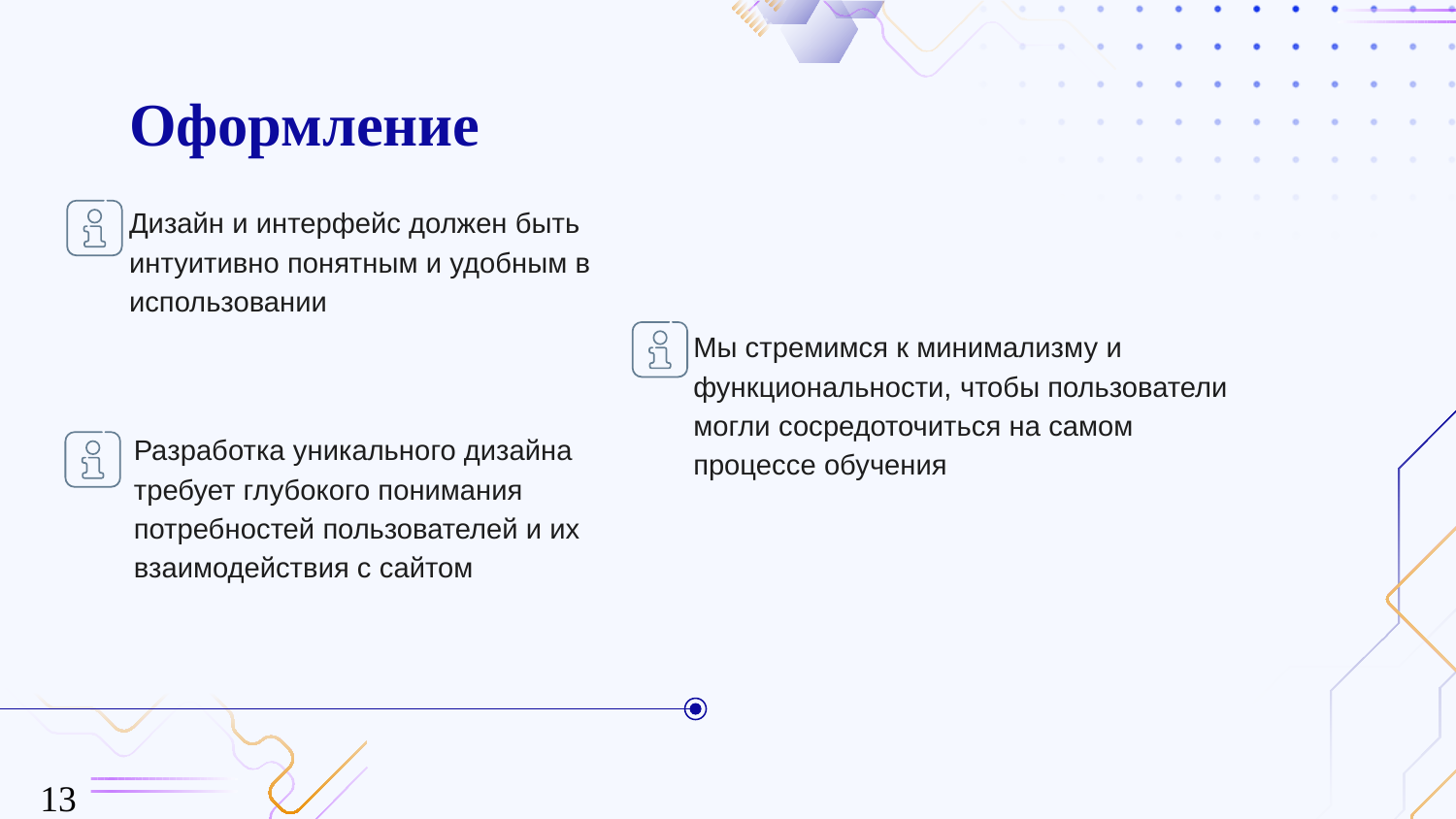

# Оформление
Дизайн и интерфейс должен быть интуитивно понятным и удобным в использовании

Мы стремимся к минимализму и функциональности, чтобы пользователи могли сосредоточиться на самом процессе обучения

Разработка уникального дизайна требует глубокого понимания потребностей пользователей и их взаимодействия с сайтом

13